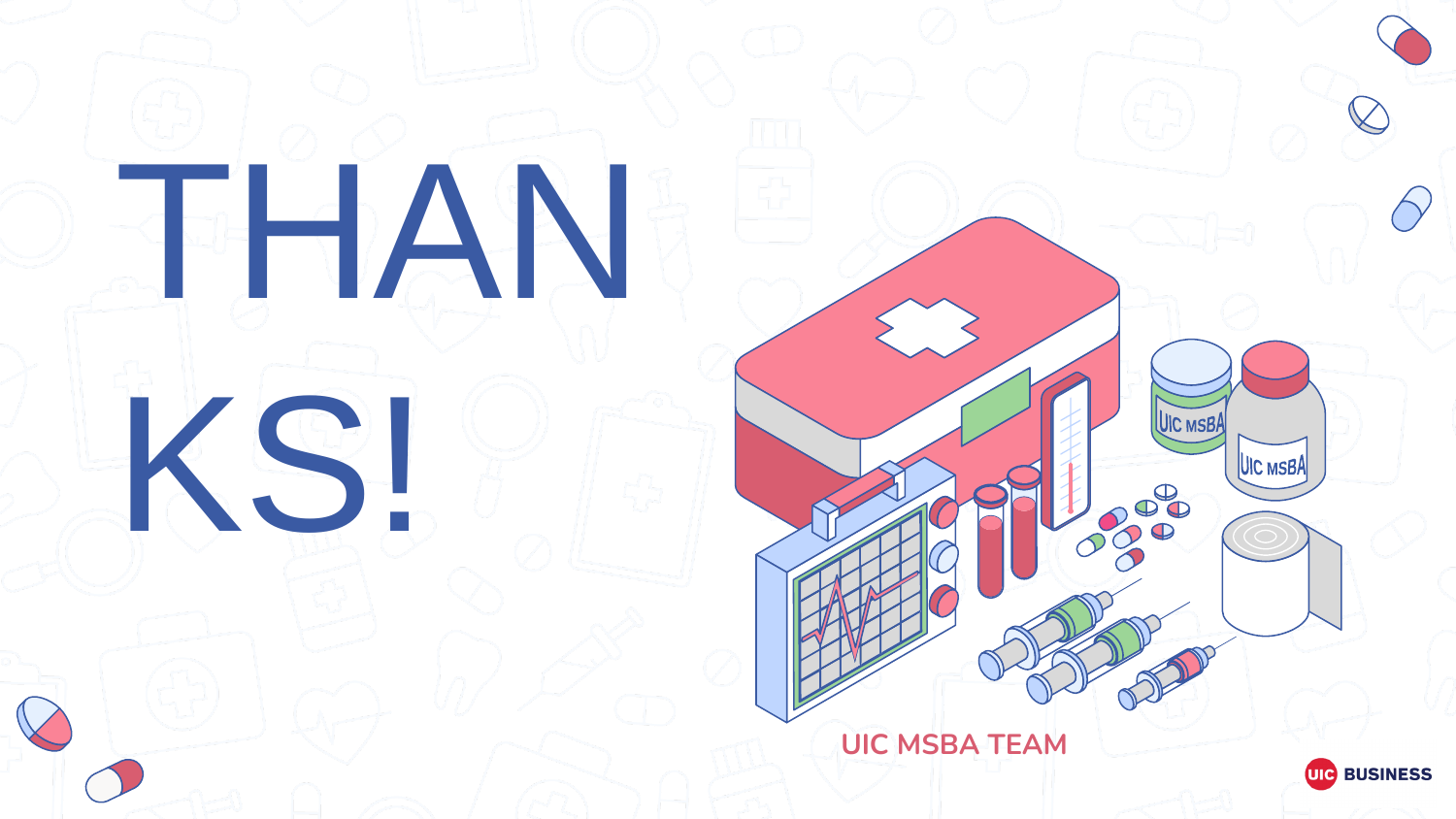

# THANKS!
UIC MSBA
UIC MSBA
UIC MSBA TEAM